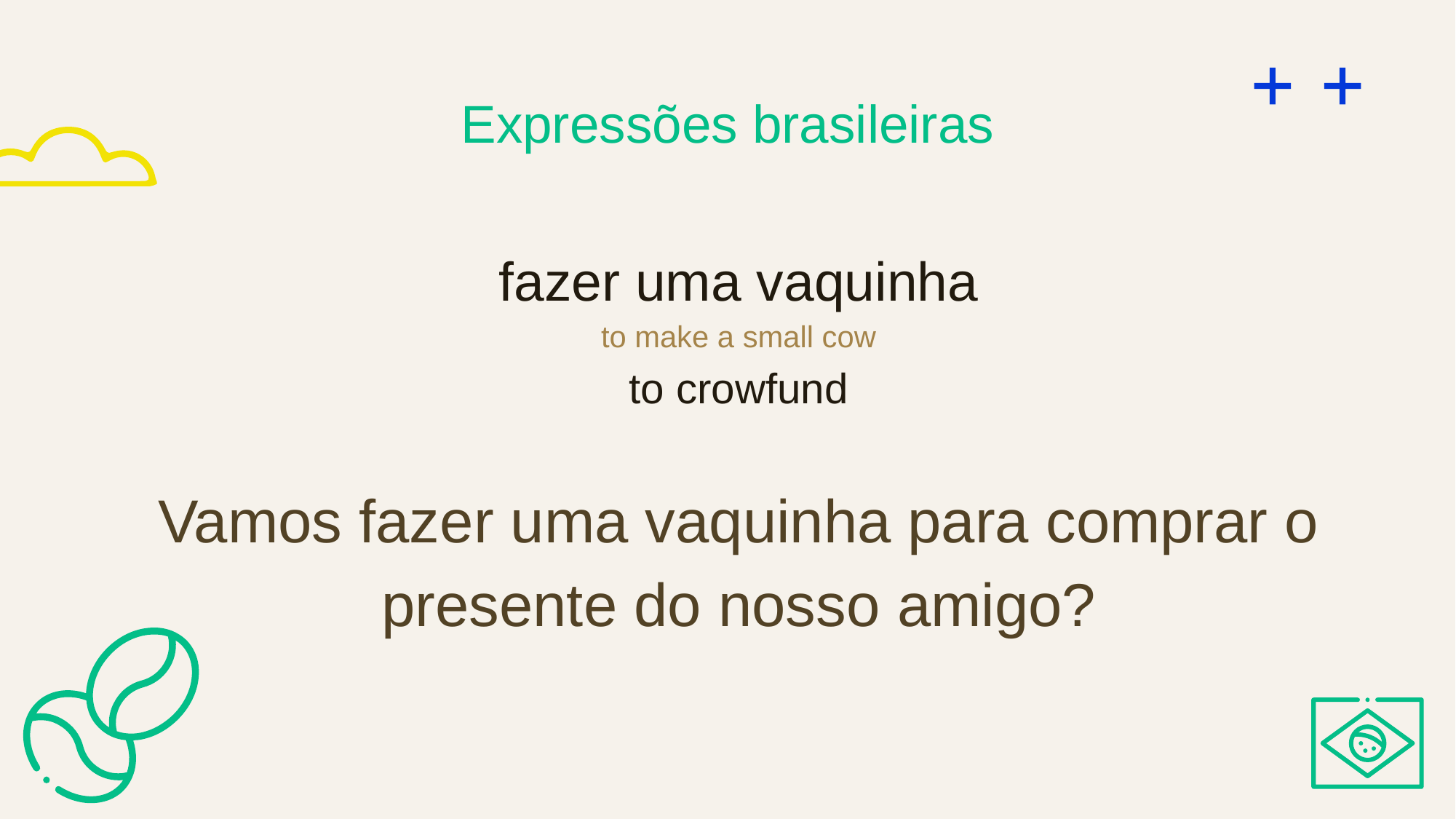

# Expressões brasileiras
fazer uma vaquinha
to make a small cow
to crowfund

Vamos fazer uma vaquinha para comprar o presente do nosso amigo?